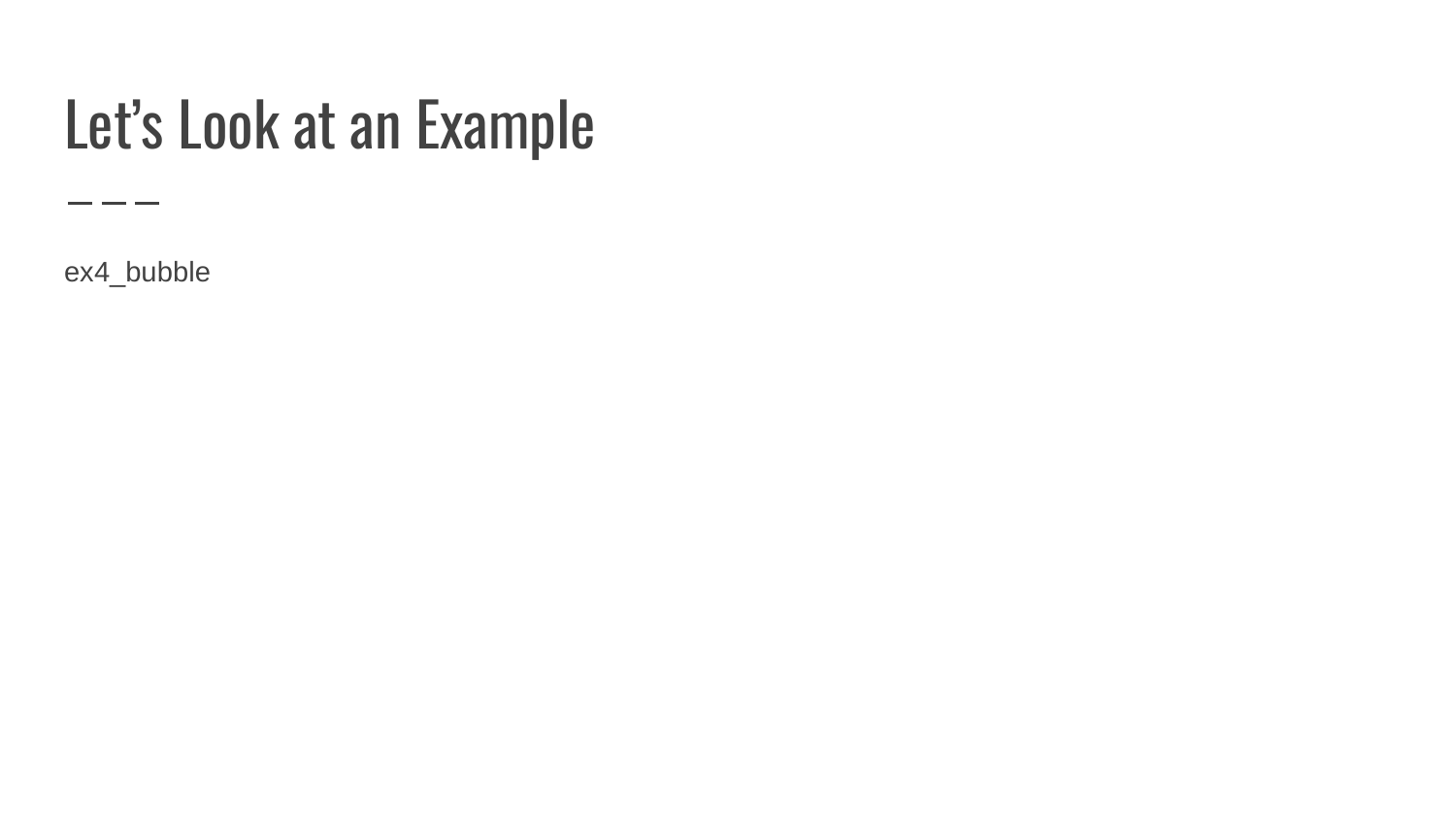

# Let’s Look at an Example
ex4_bubble